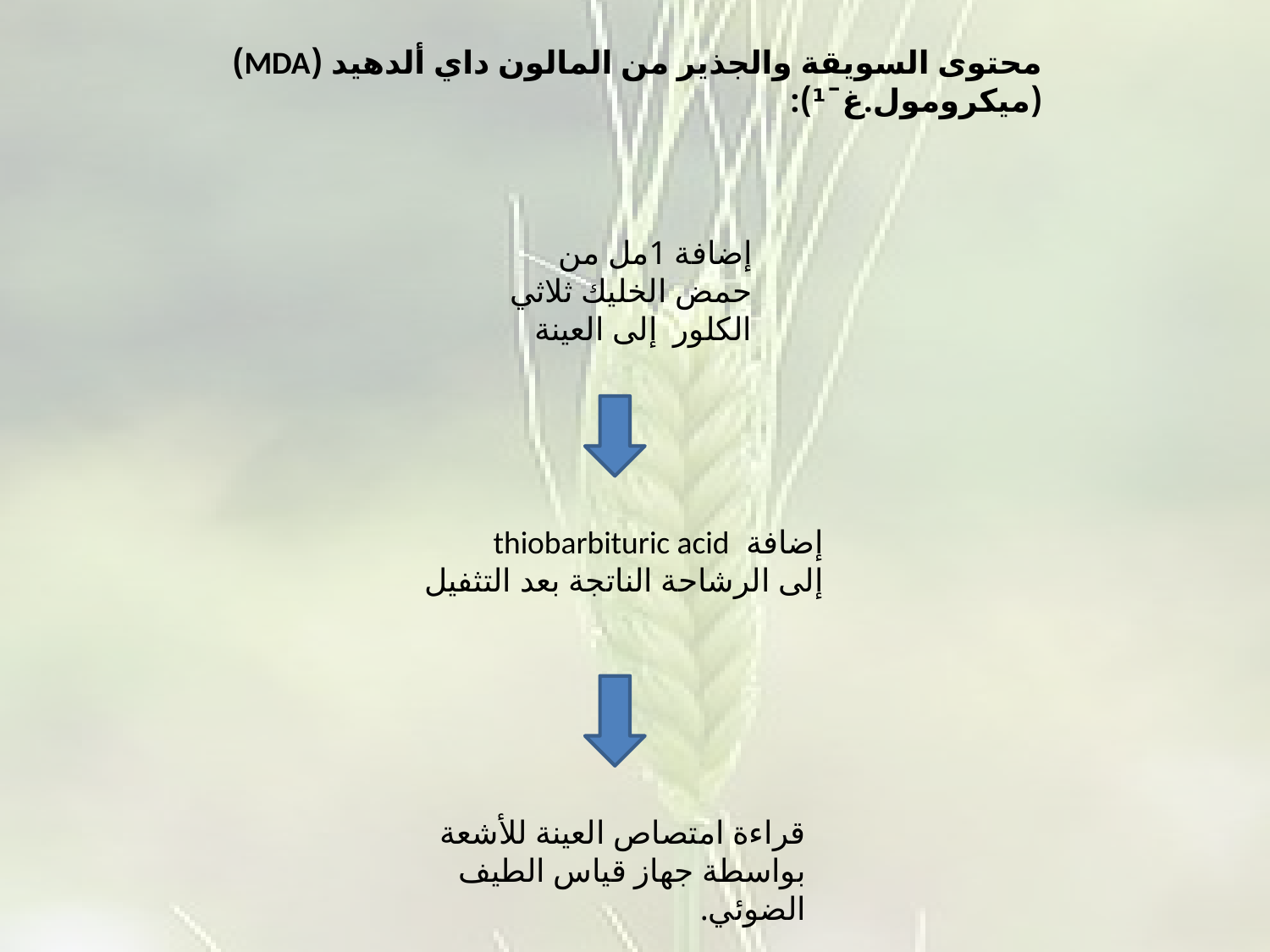

محتوى السويقة والجذير من المالون داي ألدهيد (MDA) (ميكرومول.غˉ¹):
إضافة 1مل من حمض الخليك ثلاثي الكلور  إلى العينة

إضافة  thiobarbituric acid
إلى الرشاحة الناتجة بعد التثفيل

قراءة امتصاص العينة للأشعة بواسطة جهاز قياس الطيف الضوئي.